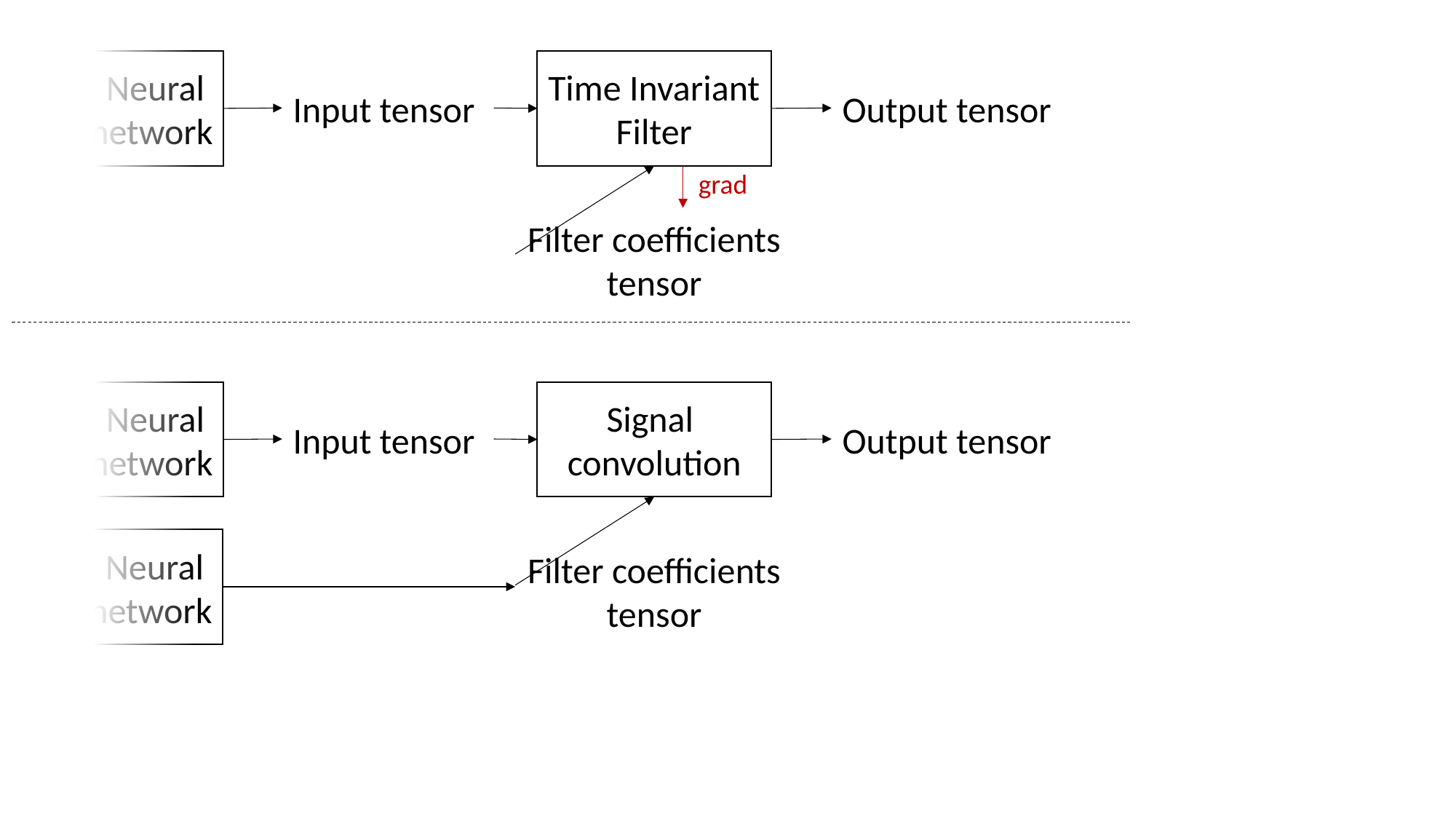

Neural
network
Time Invariant
Filter
Output tensor
Input tensor
grad

Filter coefficients
tensor

Neural
network
Signal
convolution
Output tensor
Input tensor

Neural
network
Filter coefficients
tensor